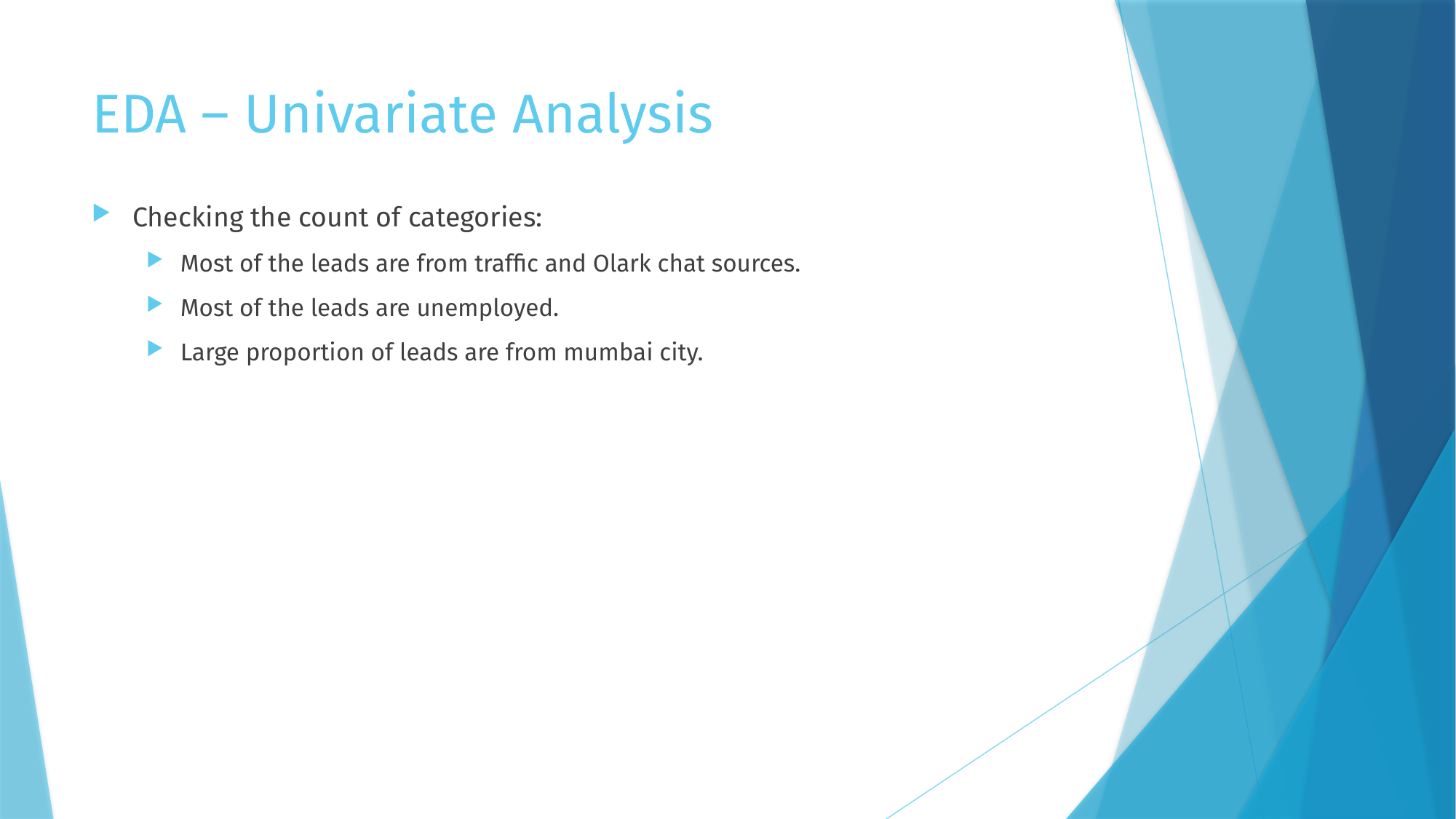

# EDA – Univariate Analysis
Checking the count of categories:
Most of the leads are from traffic and Olark chat sources.
Most of the leads are unemployed.
Large proportion of leads are from mumbai city.